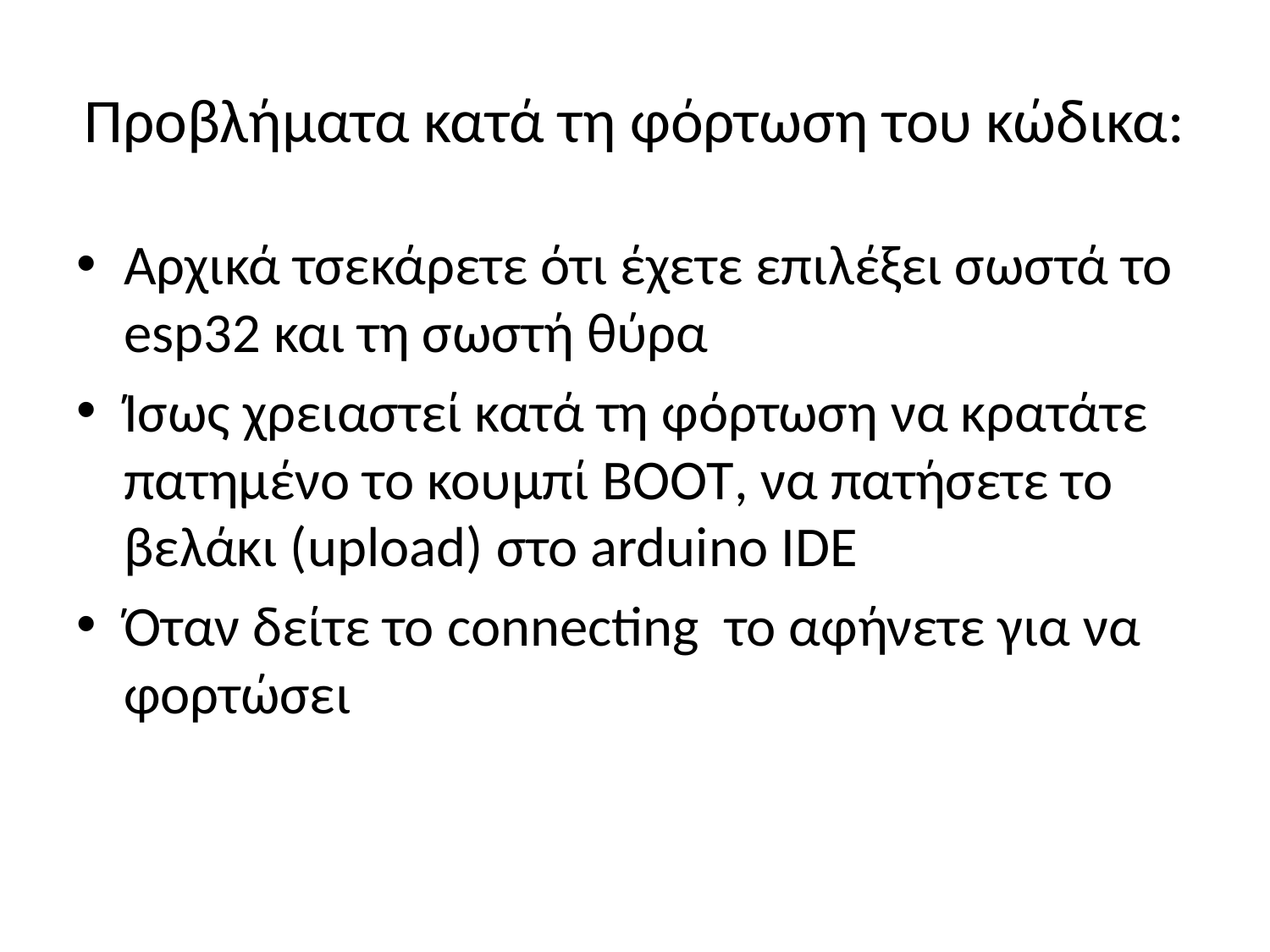

# Προβλήματα κατά τη φόρτωση του κώδικα:
Αρχικά τσεκάρετε ότι έχετε επιλέξει σωστά το esp32 και τη σωστή θύρα
Ίσως χρειαστεί κατά τη φόρτωση να κρατάτε πατημένο το κουμπί BOOT, να πατήσετε το βελάκι (upload) στο arduino IDE
Όταν δείτε το connecting  το αφήνετε για να φορτώσει